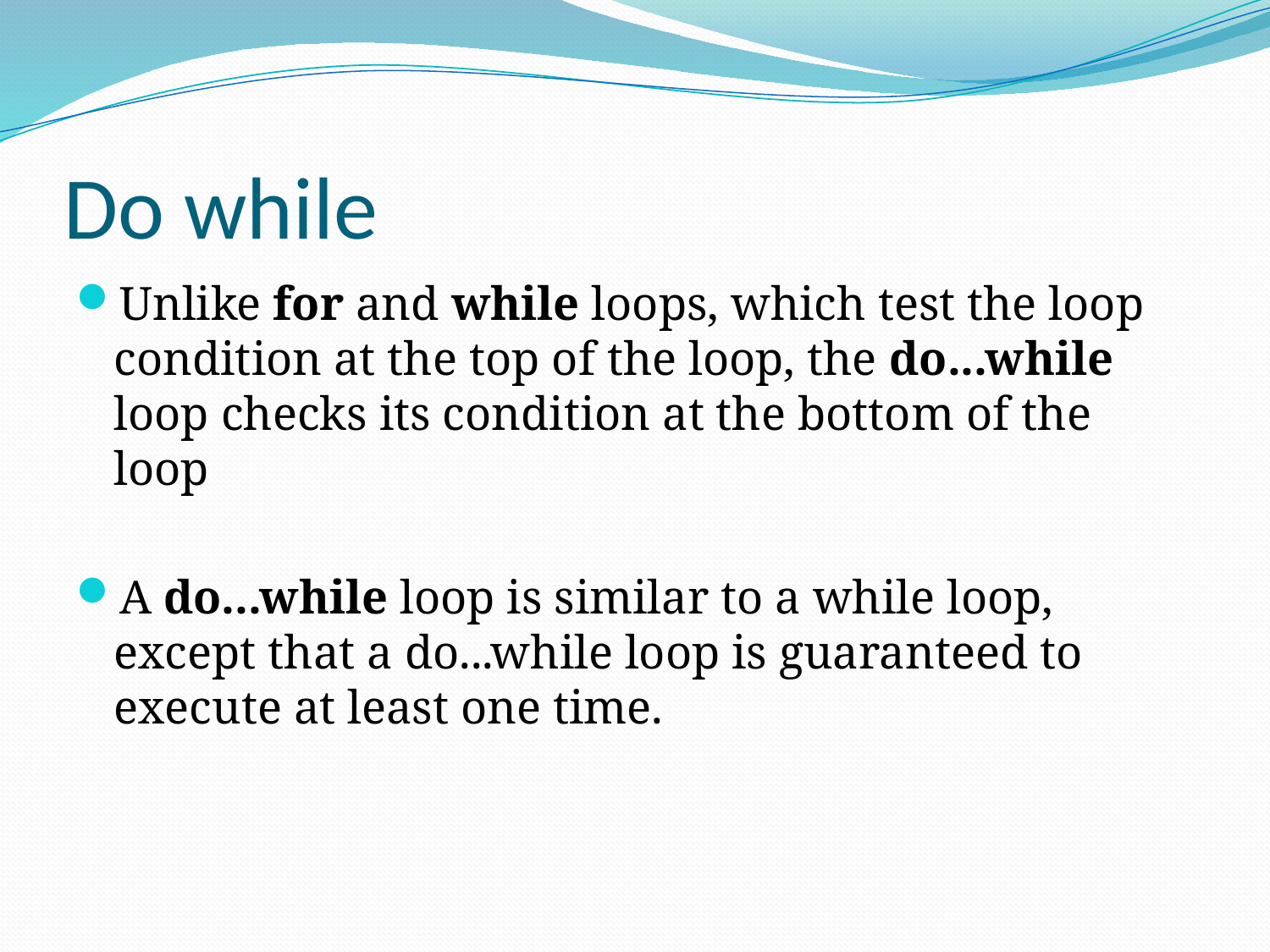

# Do while
Unlike for and while loops, which test the loop condition at the top of the loop, the do...while loop checks its condition at the bottom of the loop

A do...while loop is similar to a while loop, except that a do...while loop is guaranteed to execute at least one time.